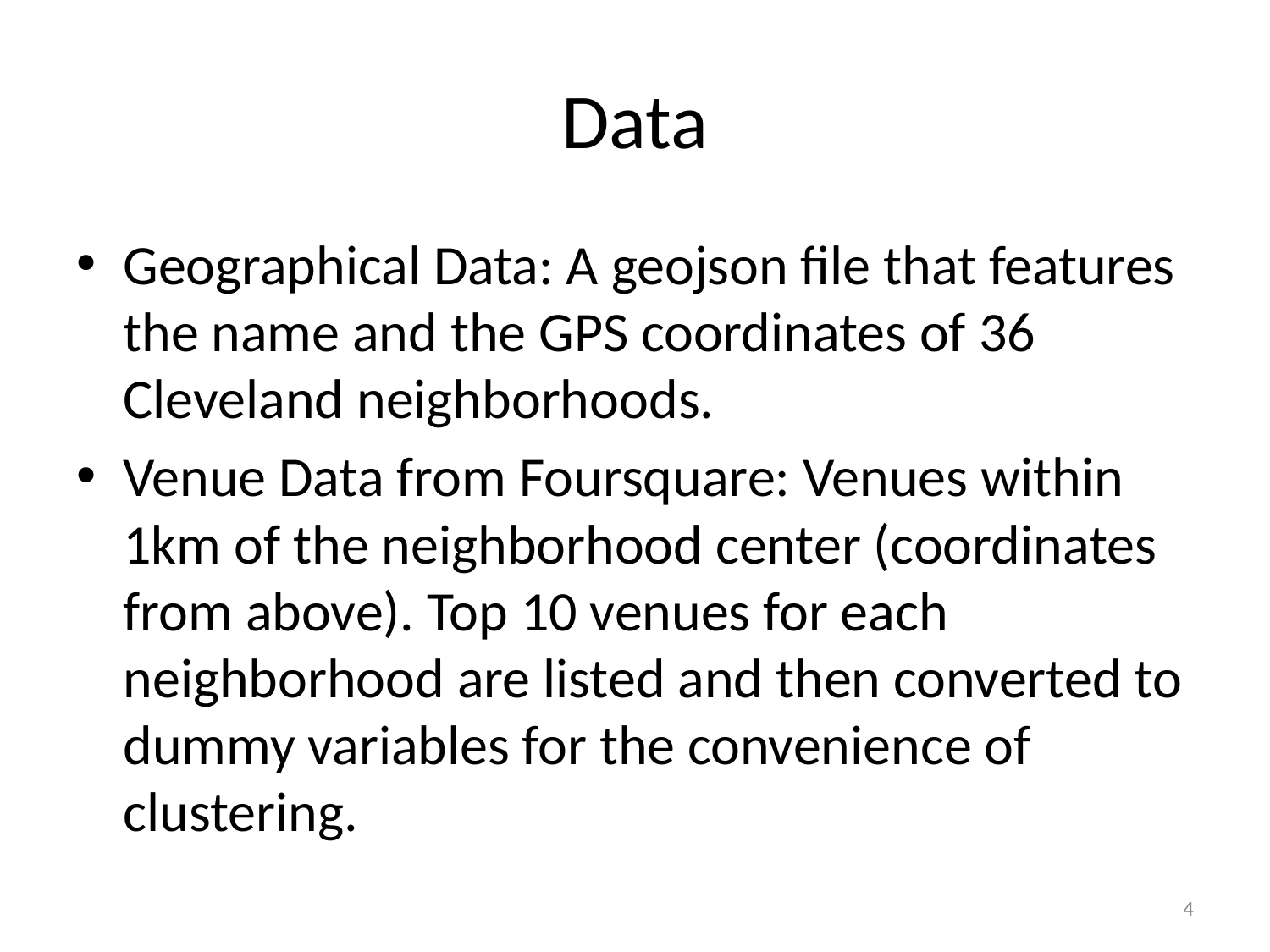

# Data
Geographical Data: A geojson file that features the name and the GPS coordinates of 36 Cleveland neighborhoods.
Venue Data from Foursquare: Venues within 1km of the neighborhood center (coordinates from above). Top 10 venues for each neighborhood are listed and then converted to dummy variables for the convenience of clustering.
4